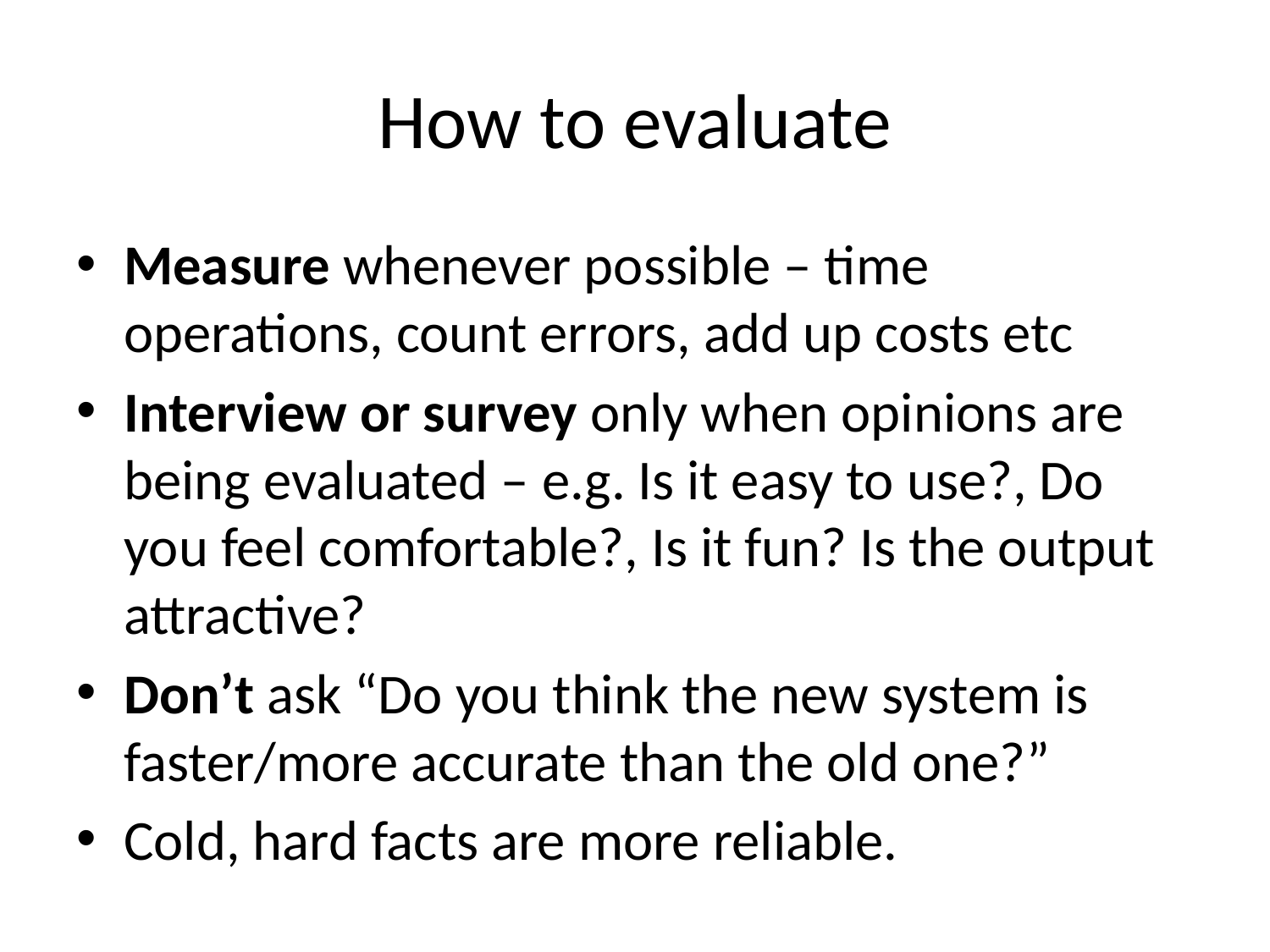

# How to evaluate
Measure whenever possible – time operations, count errors, add up costs etc
Interview or survey only when opinions are being evaluated – e.g. Is it easy to use?, Do you feel comfortable?, Is it fun? Is the output attractive?
Don’t ask “Do you think the new system is faster/more accurate than the old one?”
Cold, hard facts are more reliable.